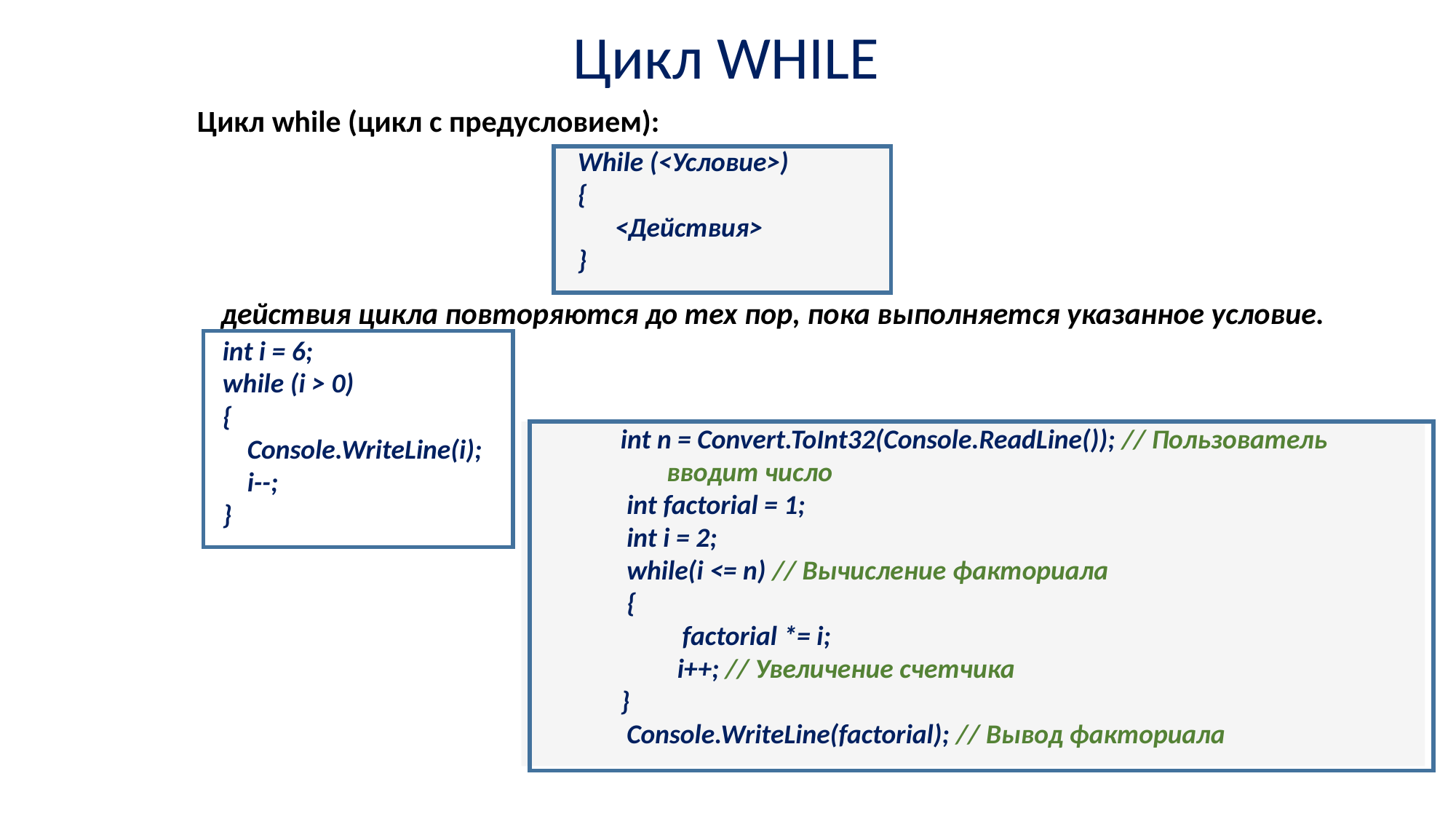

# Цикл WHILE
Цикл while (цикл с предусловием):

действия цикла повторяются до тех пор, пока выполняется указанное условие.

While (<Условие>)
{
      <Действия>
}

int i = 6;
while (i > 0)
{
    Console.WriteLine(i);
    i--;
}

int n = Convert.ToInt32(Console.ReadLine()); // Пользователь вводит число
 int factorial = 1;
 int i = 2;
 while(i <= n) // Вычисление факториала
 {
          factorial *= i;
        i++; // Увеличение счетчика
}
 Console.WriteLine(factorial); // Вывод факториала